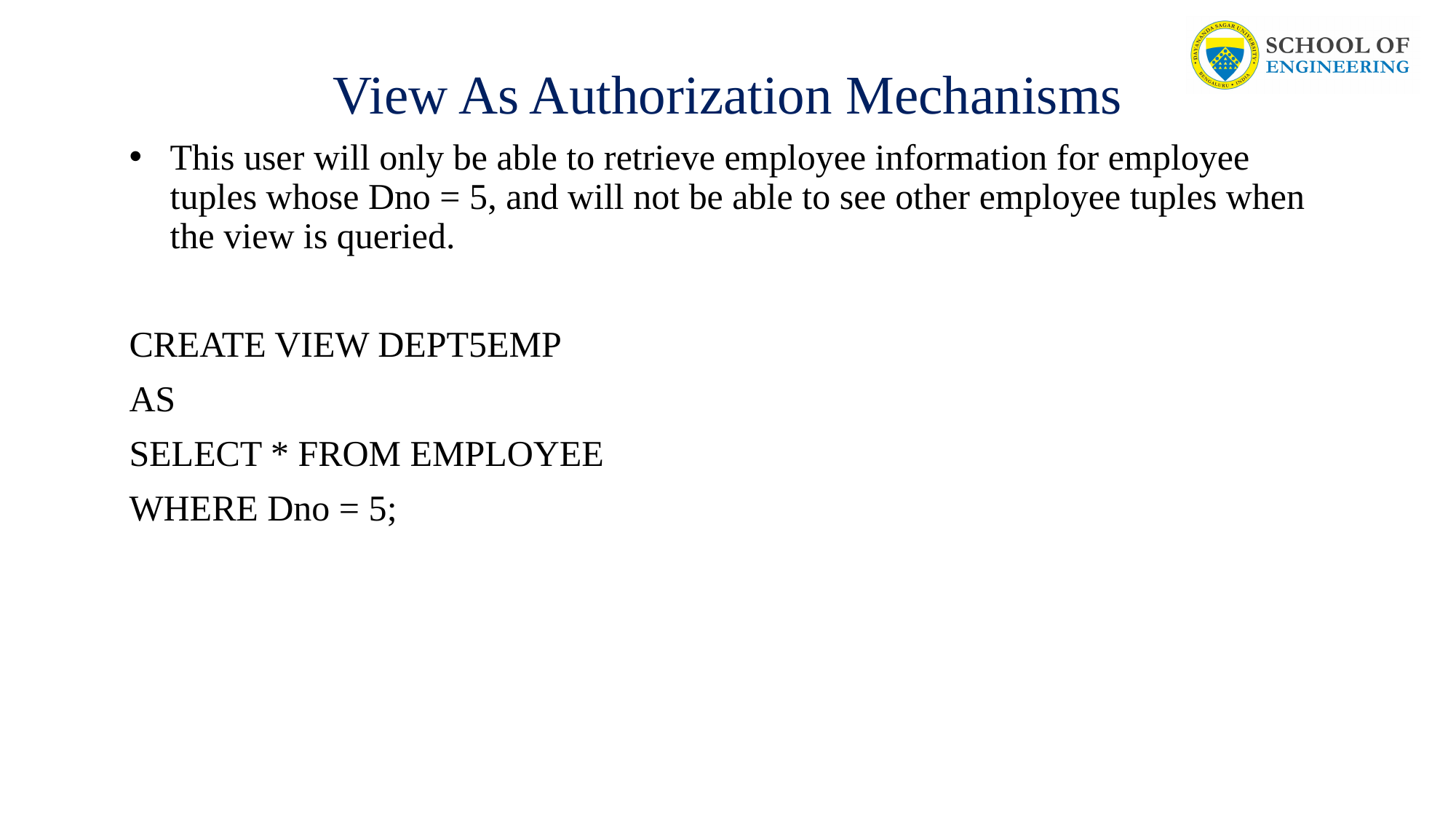

# View As Authorization Mechanisms
This user will only be able to retrieve employee information for employee tuples whose Dno = 5, and will not be able to see other employee tuples when the view is queried.

CREATE VIEW DEPT5EMP
AS
SELECT * FROM EMPLOYEE
WHERE Dno = 5;